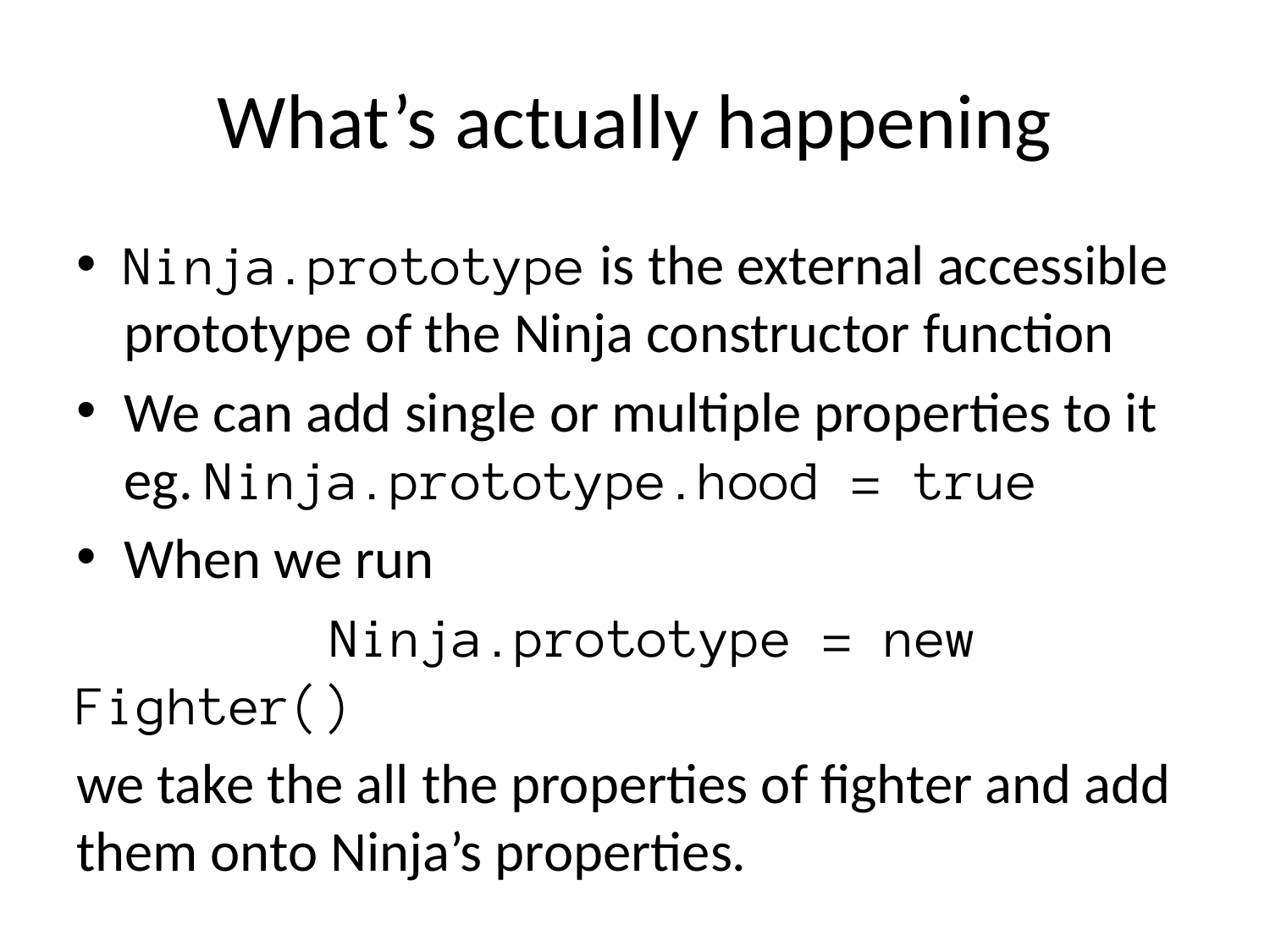

# What’s actually happening
Ninja.prototype is the external accessible prototype of the Ninja constructor function
We can add single or multiple properties to it eg. Ninja.prototype.hood = true
When we run
		Ninja.prototype = new Fighter()
we take the all the properties of fighter and add them onto Ninja’s properties.